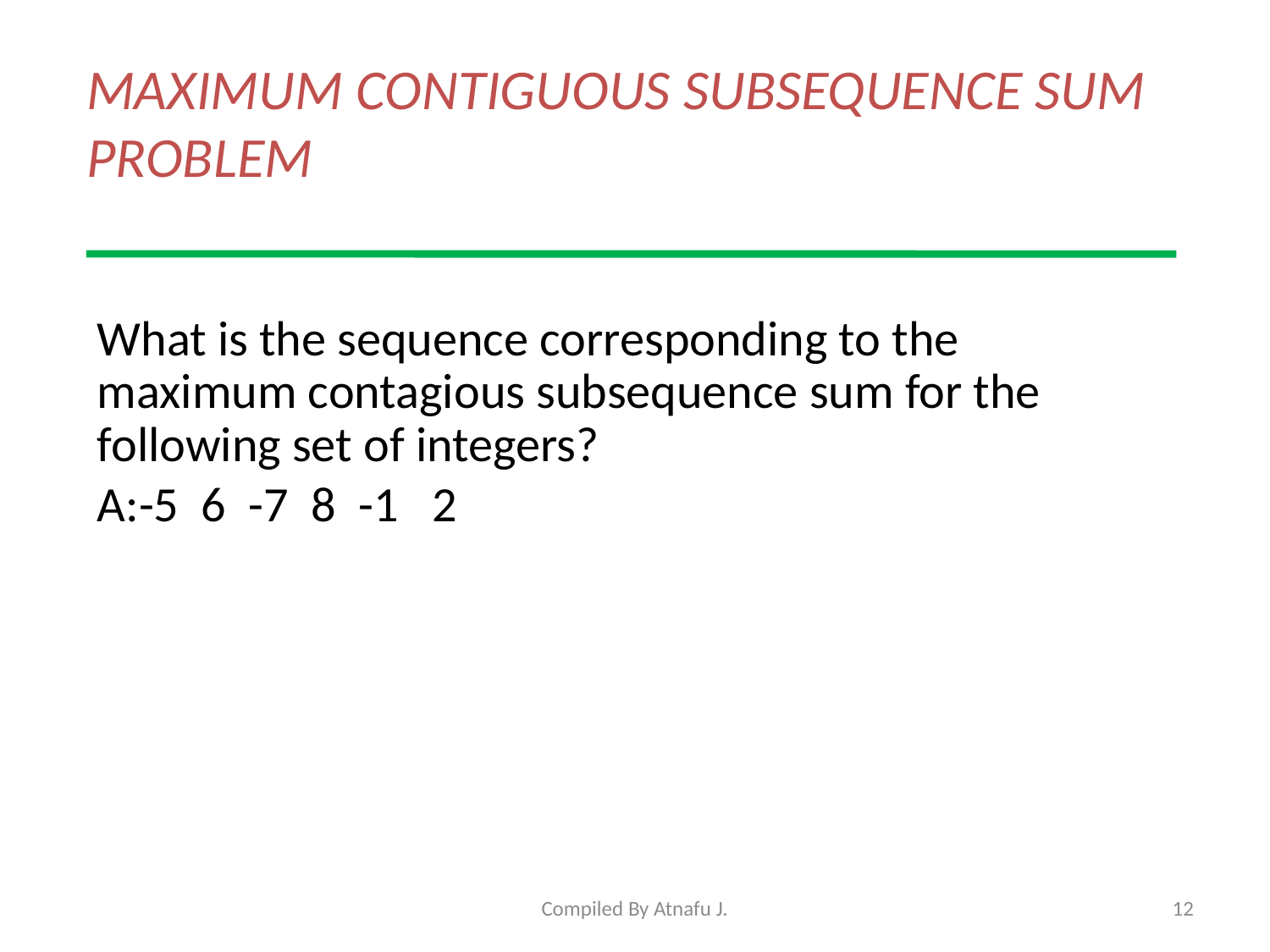

# MAXIMUM CONTIGUOUS SUBSEQUENCE SUM PROBLEM
What is the sequence corresponding to the maximum contagious subsequence sum for the following set of integers?
A:-5  6  -7  8  -1   2

Compiled By Atnafu J.
12